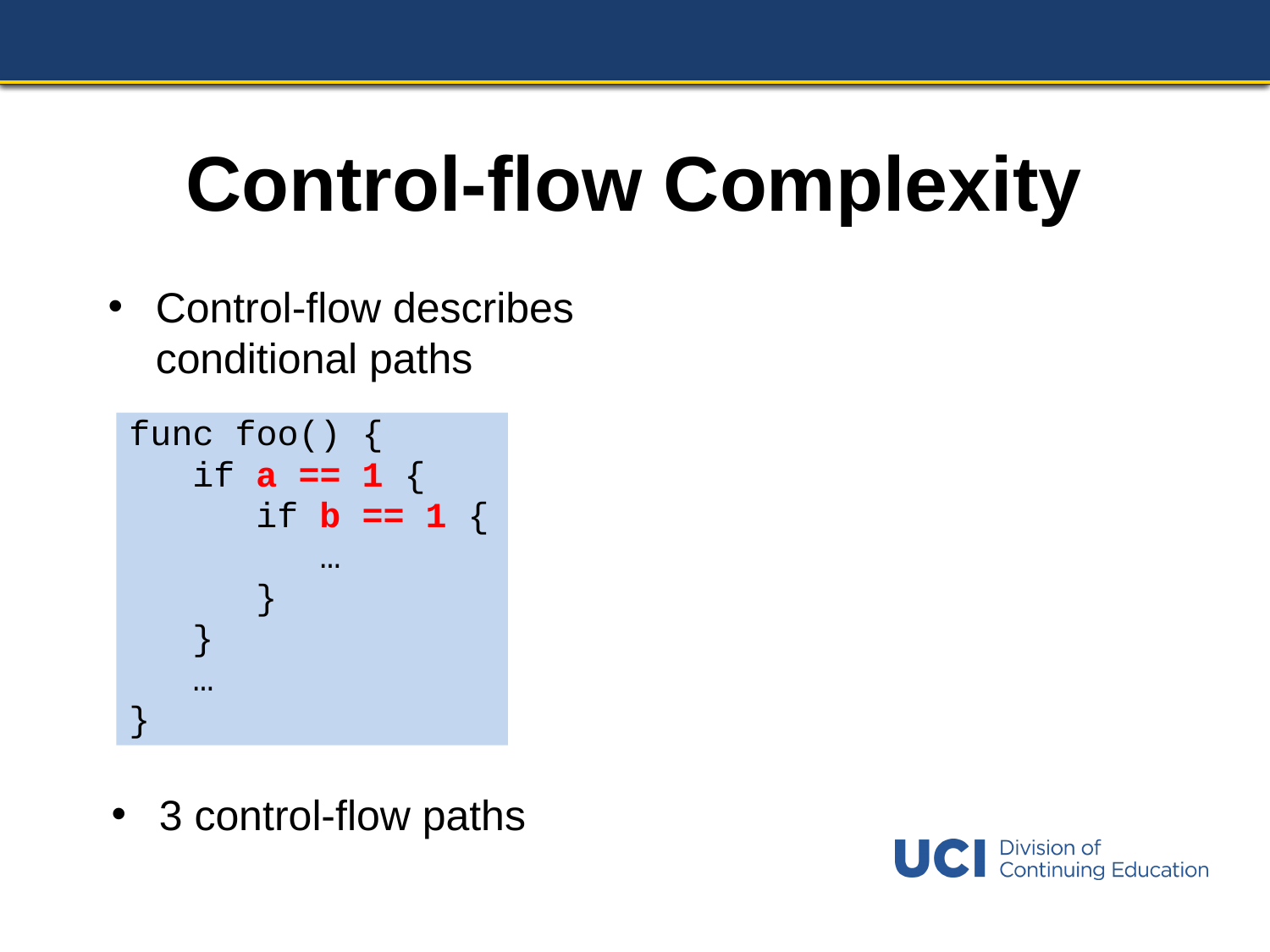

# Control-flow Complexity
Control-flow describes conditional paths
func foo() {
   if a == 1 {
      if b == 1 {
         …
      }
   }
   …
}
3 control-flow paths